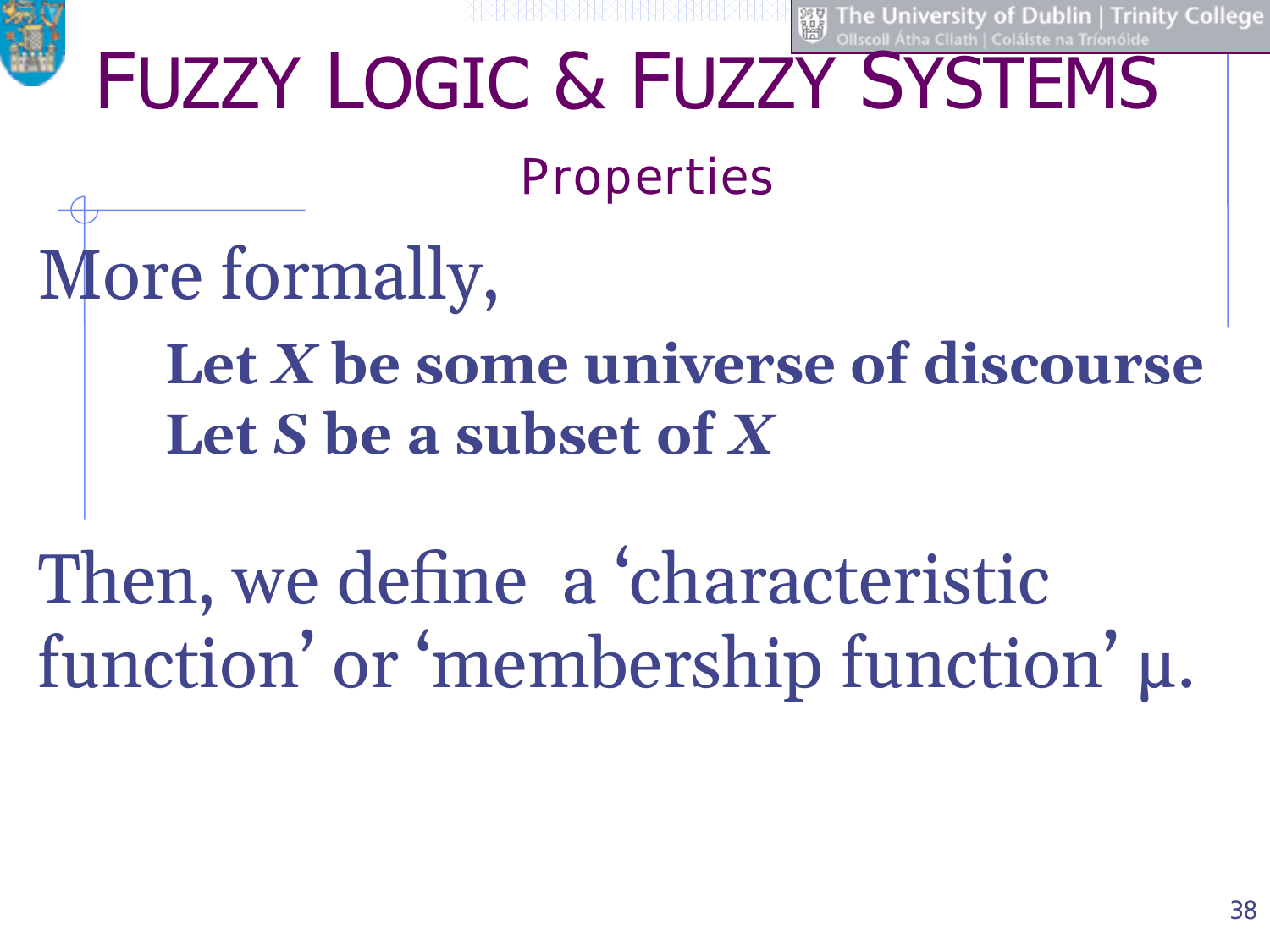

# FUZZY LOGIC & FUZZY SYSTEMS Properties

More formally,
	Let X be some universe of discourse
	Let S be a subset of X

Then, we define  a ‘characteristic function’ or ‘membership function’ μ.

38